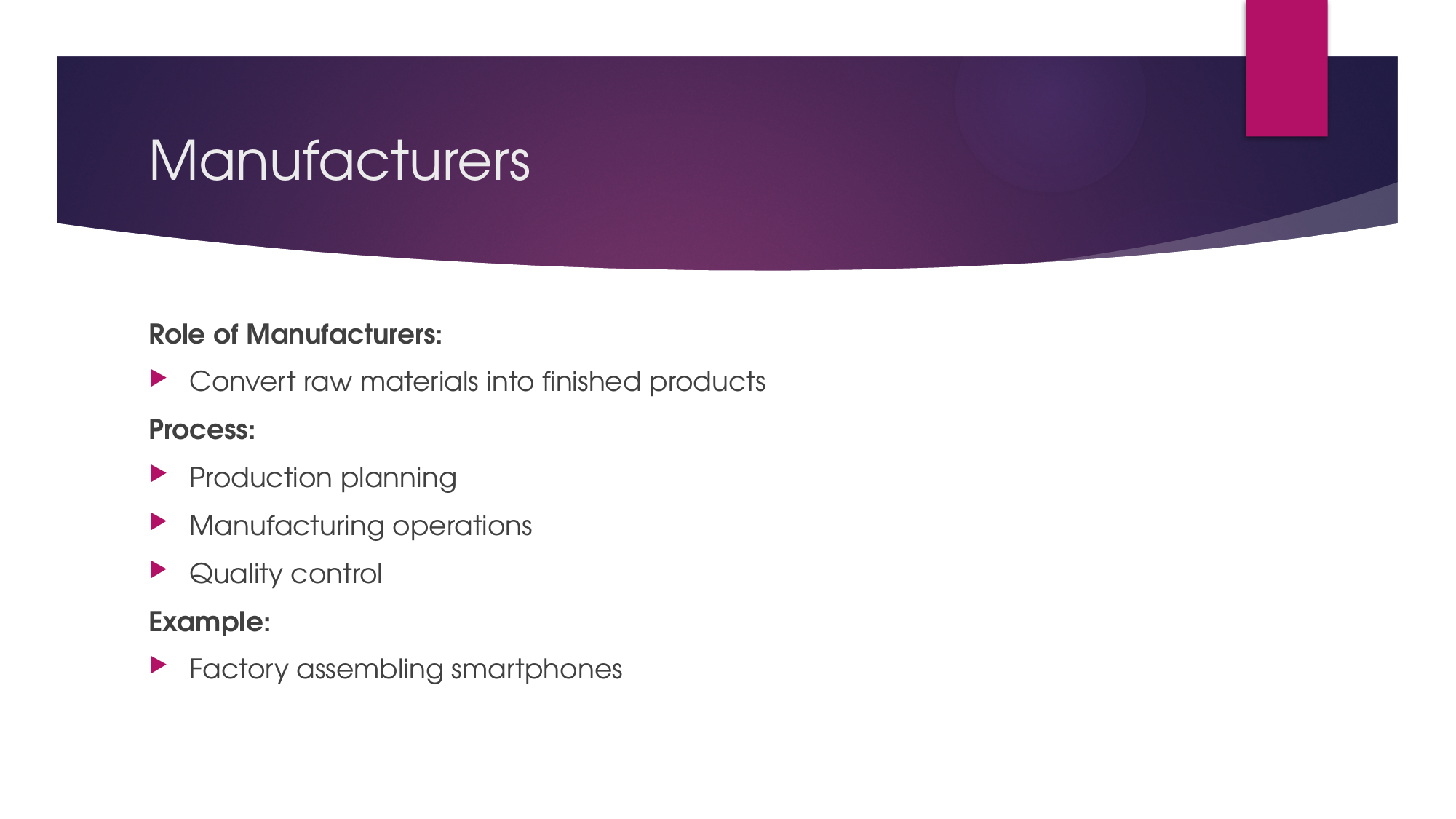

# Manufacturers
Role of Manufacturers:
Convert raw materials into finished products
Process:
Production planning
Manufacturing operations
Quality control
Example:
Factory assembling smartphones